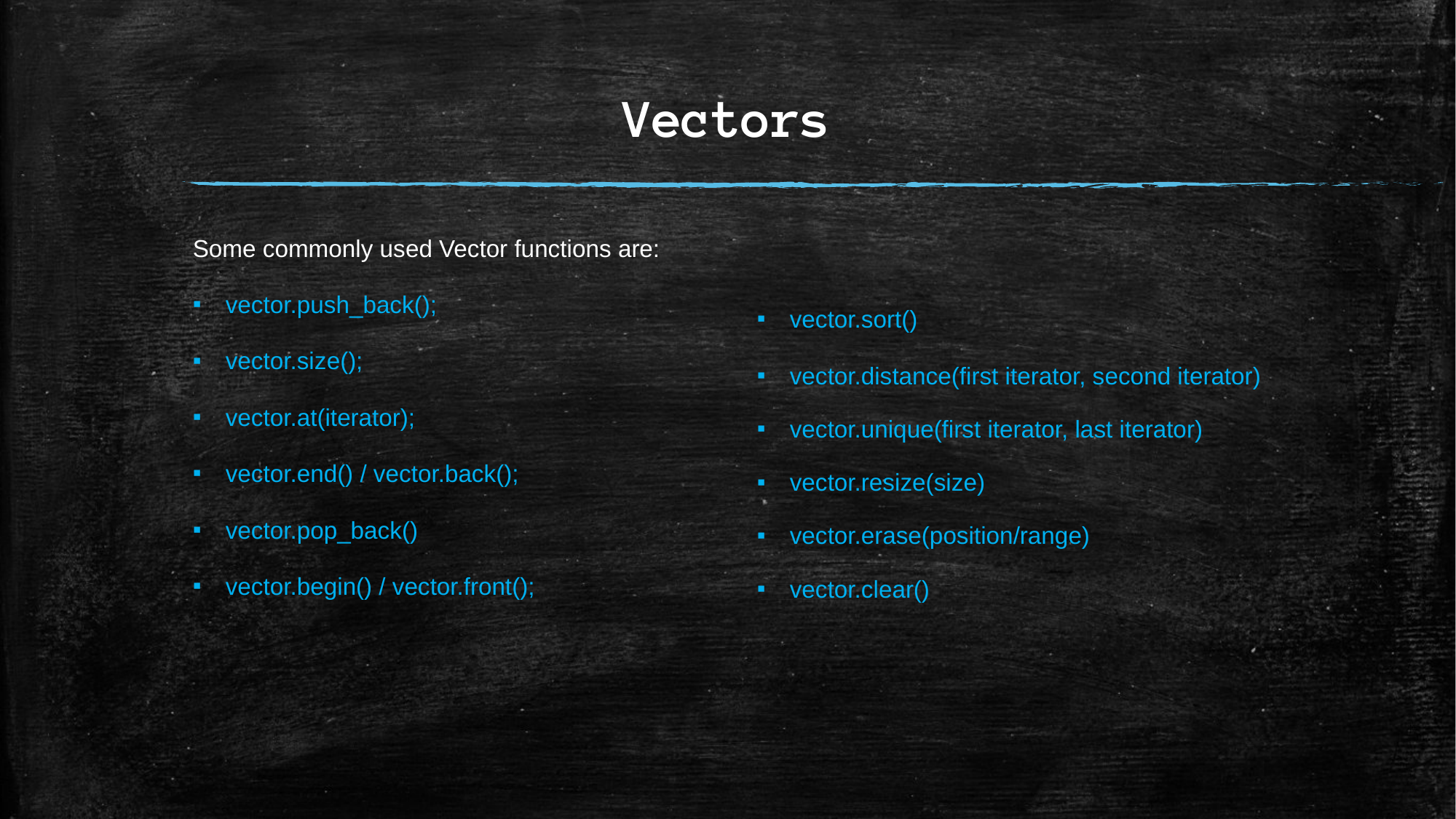

# Vectors
Some commonly used Vector functions are:
vector.push_back();
vector.size();
vector.at(iterator);
vector.end() / vector.back();
vector.pop_back()
vector.begin() / vector.front();

vector.sort()
vector.distance(first iterator, second iterator)
vector.unique(first iterator, last iterator)
vector.resize(size)
vector.erase(position/range)
vector.clear()